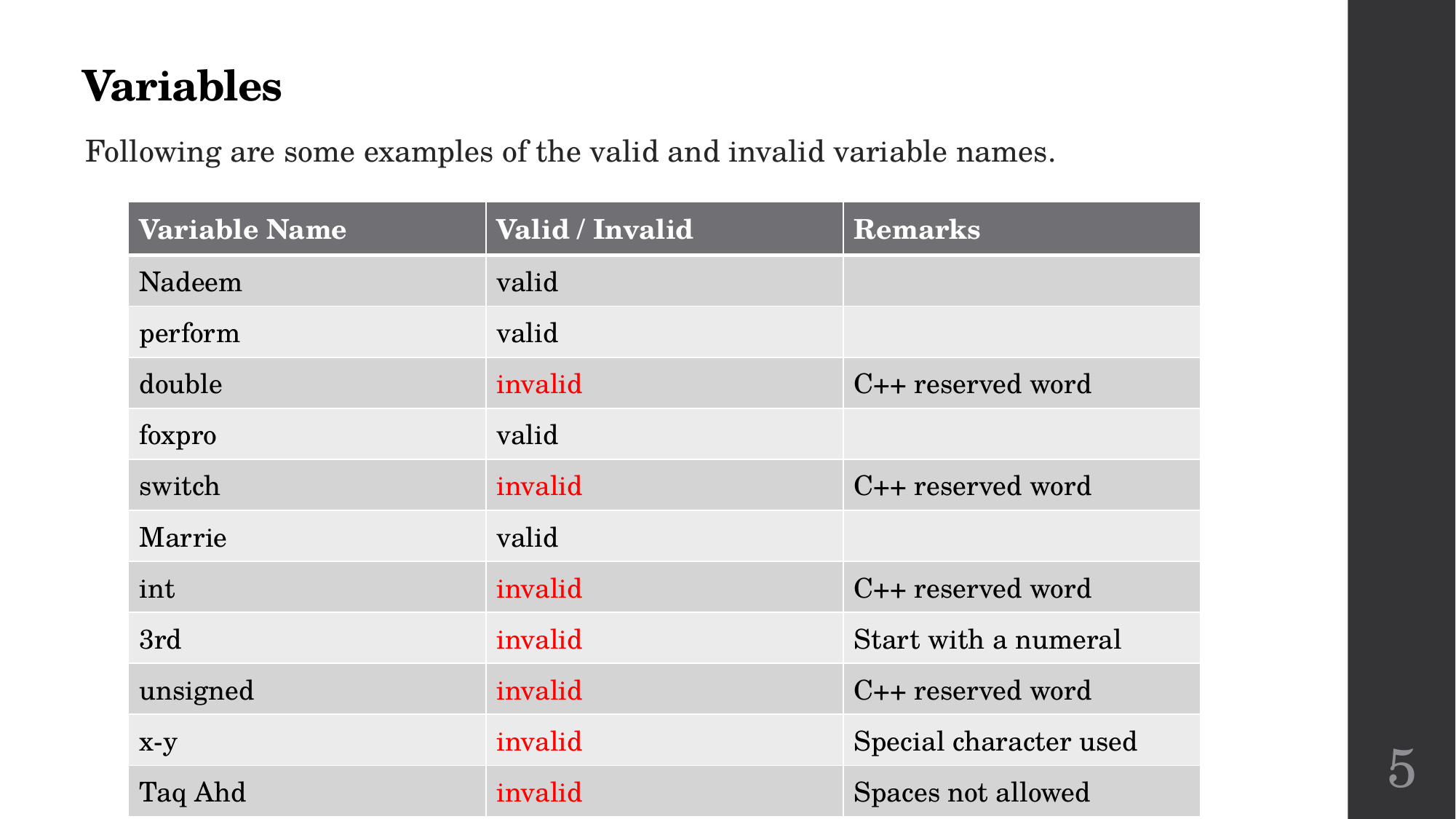

# Variables
Following are some examples of the valid and invalid variable names.

| Variable Name | Valid / Invalid | Remarks |
| --- | --- | --- |
| Nadeem | valid |  |
| perform | valid |  |
| double | invalid | C++ reserved word |
| foxpro | valid |  |
| switch | invalid | C++ reserved word |
| Marrie | valid |  |
| int | invalid | C++ reserved word |
| 3rd | invalid | Start with a numeral |
| unsigned | invalid | C++ reserved word |
| x-y | invalid | Special character used |
| Taq Ahd | invalid | Spaces not allowed |

5